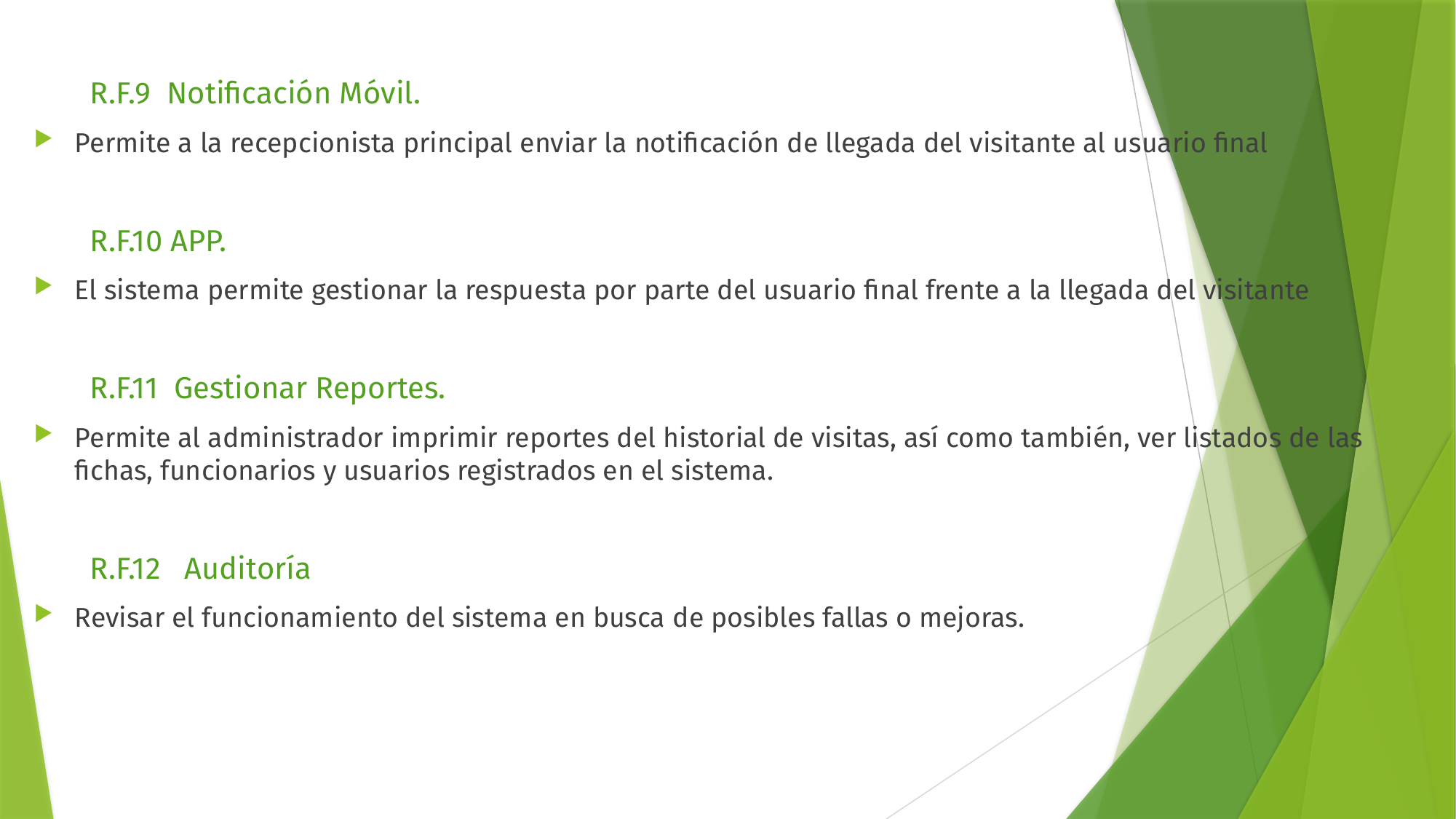

R.F.9  Notificación Móvil.
Permite a la recepcionista principal enviar la notificación de llegada del visitante al usuario final

       R.F.10 APP.
El sistema permite gestionar la respuesta por parte del usuario final frente a la llegada del visitante

       R.F.11  Gestionar Reportes.
Permite al administrador imprimir reportes del historial de visitas, así como también, ver listados de las fichas, funcionarios y usuarios registrados en el sistema.

       R.F.12   Auditoría
Revisar el funcionamiento del sistema en busca de posibles fallas o mejoras.